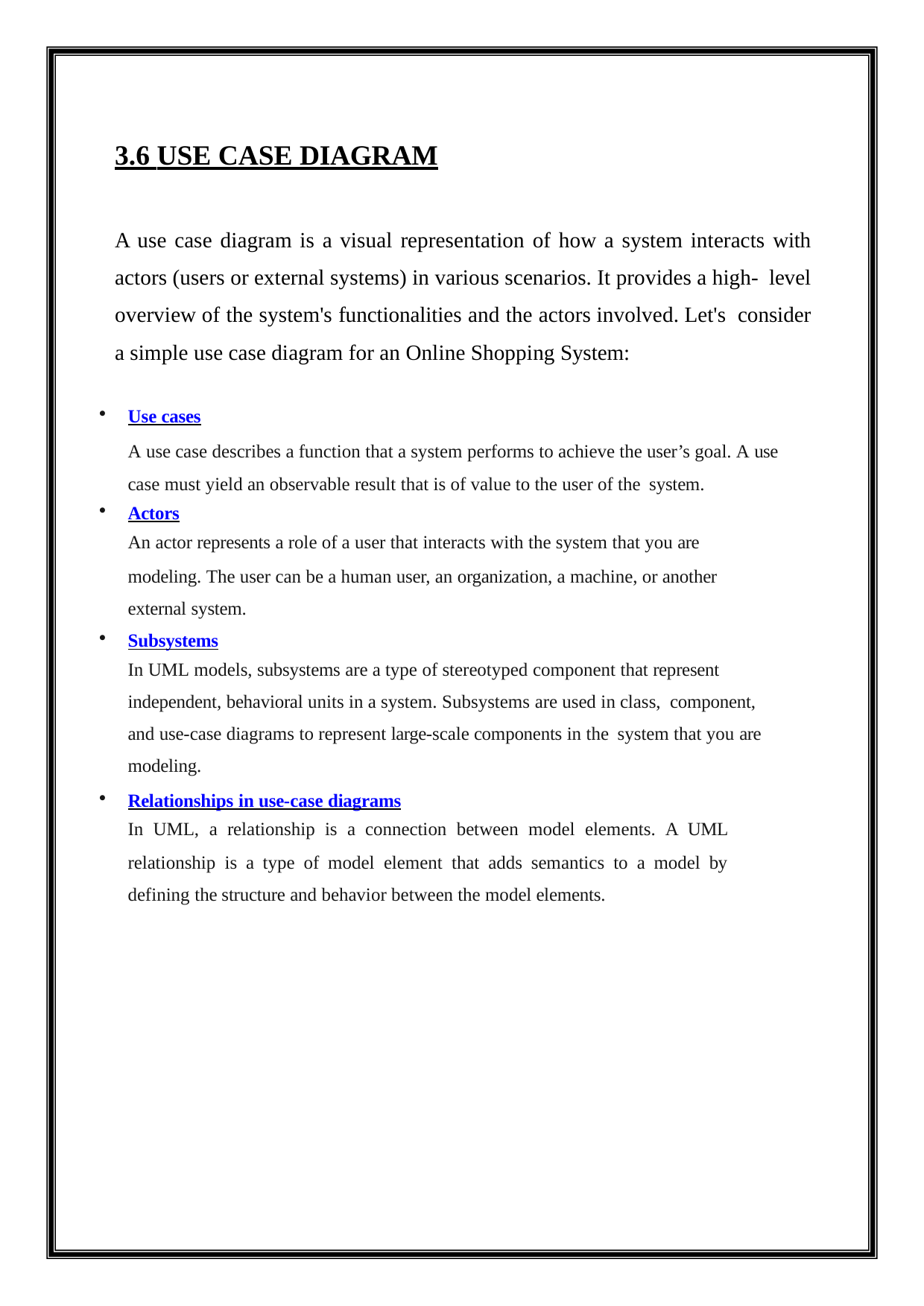

3.6 USE CASE DIAGRAM

A use case diagram is a visual representation of how a system interacts with actors (users or external systems) in various scenarios. It provides a high- level overview of the system's functionalities and the actors involved. Let's consider a simple use case diagram for an Online Shopping System:

Use cases
A use case describes a function that a system performs to achieve the user’s goal. A use case must yield an observable result that is of value to the user of the system.
Actors
An actor represents a role of a user that interacts with the system that you are
modeling. The user can be a human user, an organization, a machine, or another external system.
Subsystems
In UML models, subsystems are a type of stereotyped component that represent
independent, behavioral units in a system. Subsystems are used in class, component, and use-case diagrams to represent large-scale components in the system that you are modeling.
Relationships in use-case diagrams
In UML, a relationship is a connection between model elements. A UML
relationship is a type of model element that adds semantics to a model by defining the structure and behavior between the model elements.